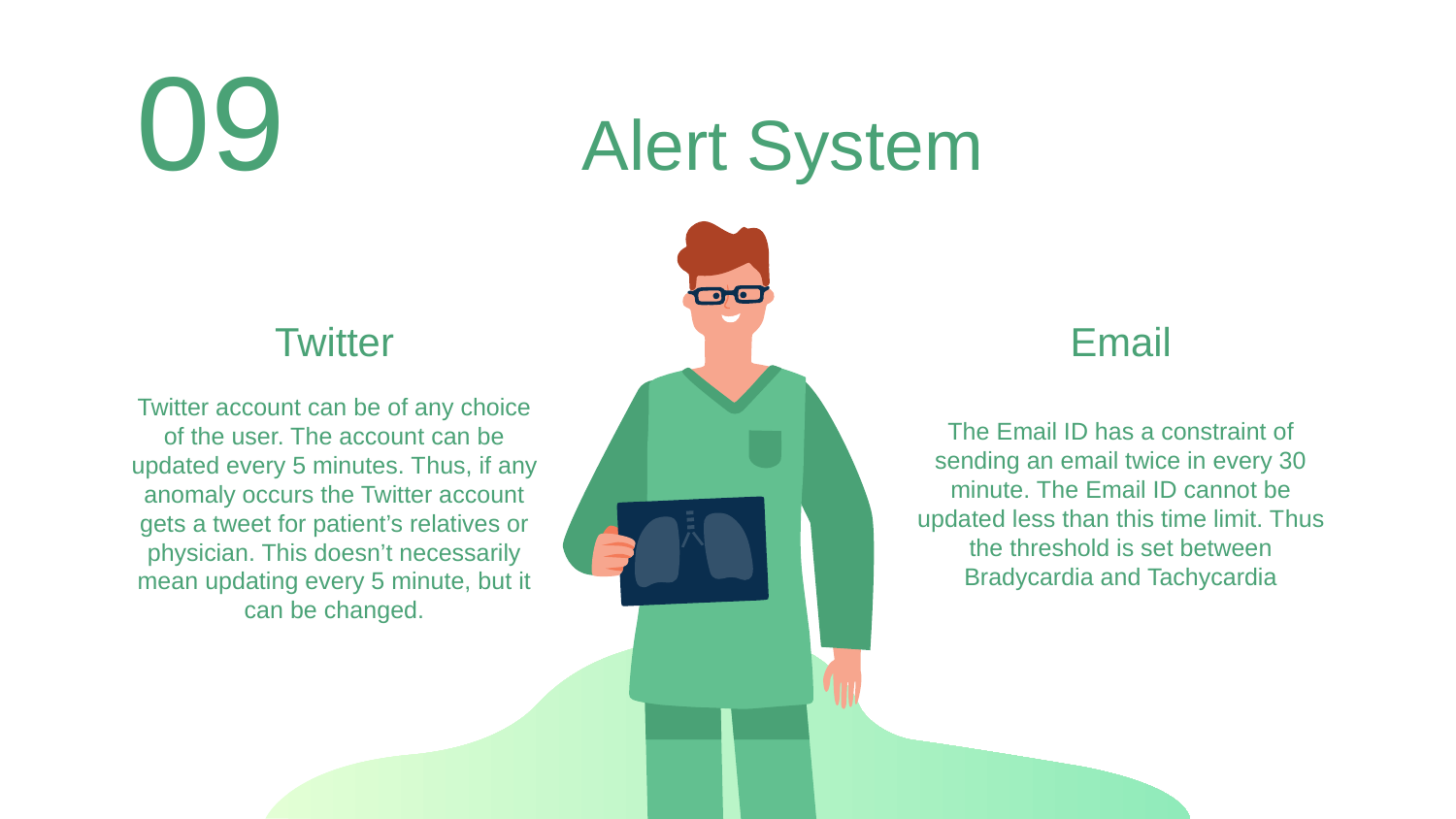

# 09        Alert System

Twitter
Email
Twitter account can be of any choice of the user. The account can be updated every 5 minutes. Thus, if any anomaly occurs the Twitter account gets a tweet for patient’s relatives or physician. This doesn’t necessarily mean updating every 5 minute, but it can be changed.
The Email ID has a constraint of sending an email twice in every 30 minute. The Email ID cannot be updated less than this time limit. Thus the threshold is set between Bradycardia and Tachycardia